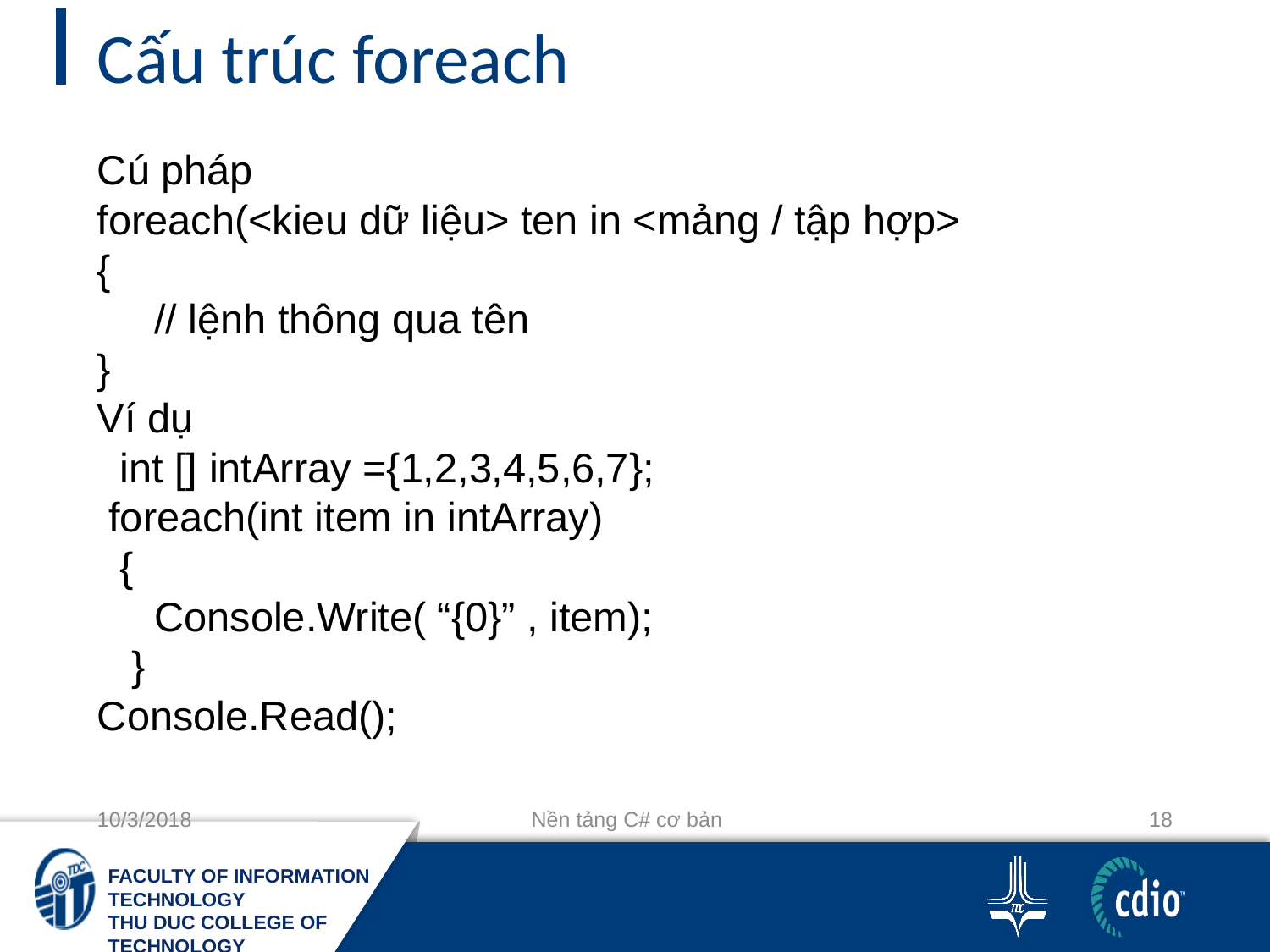

# Cấu trúc foreach
Cú pháp
foreach(<kieu dữ liệu> ten in <mảng / tập hợp>
{
// lệnh thông qua tên
}
Ví dụ
  int [] intArray ={1,2,3,4,5,6,7};
 foreach(int item in intArray)
  {
     Console.Write( “{0}” , item);
   }
Console.Read();

10/3/2018
Nền tảng C# cơ bản
18